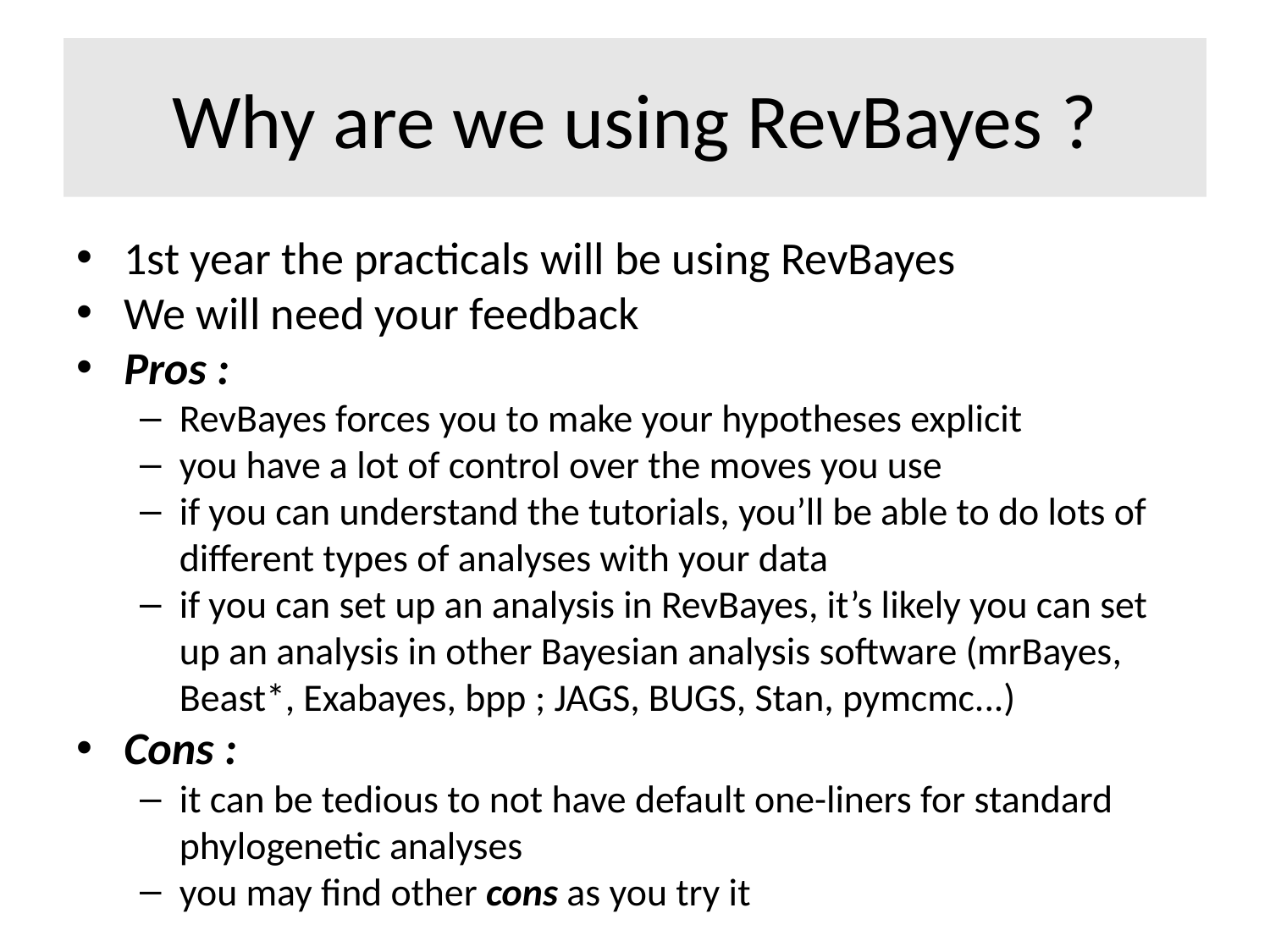

# Why are we using RevBayes ?
1st year the practicals will be using RevBayes
We will need your feedback
Pros :
RevBayes forces you to make your hypotheses explicit
you have a lot of control over the moves you use
if you can understand the tutorials, you’ll be able to do lots of different types of analyses with your data
if you can set up an analysis in RevBayes, it’s likely you can set up an analysis in other Bayesian analysis software (mrBayes, Beast*, Exabayes, bpp ; JAGS, BUGS, Stan, pymcmc...)
Cons :
it can be tedious to not have default one-liners for standard phylogenetic analyses
you may find other cons as you try it